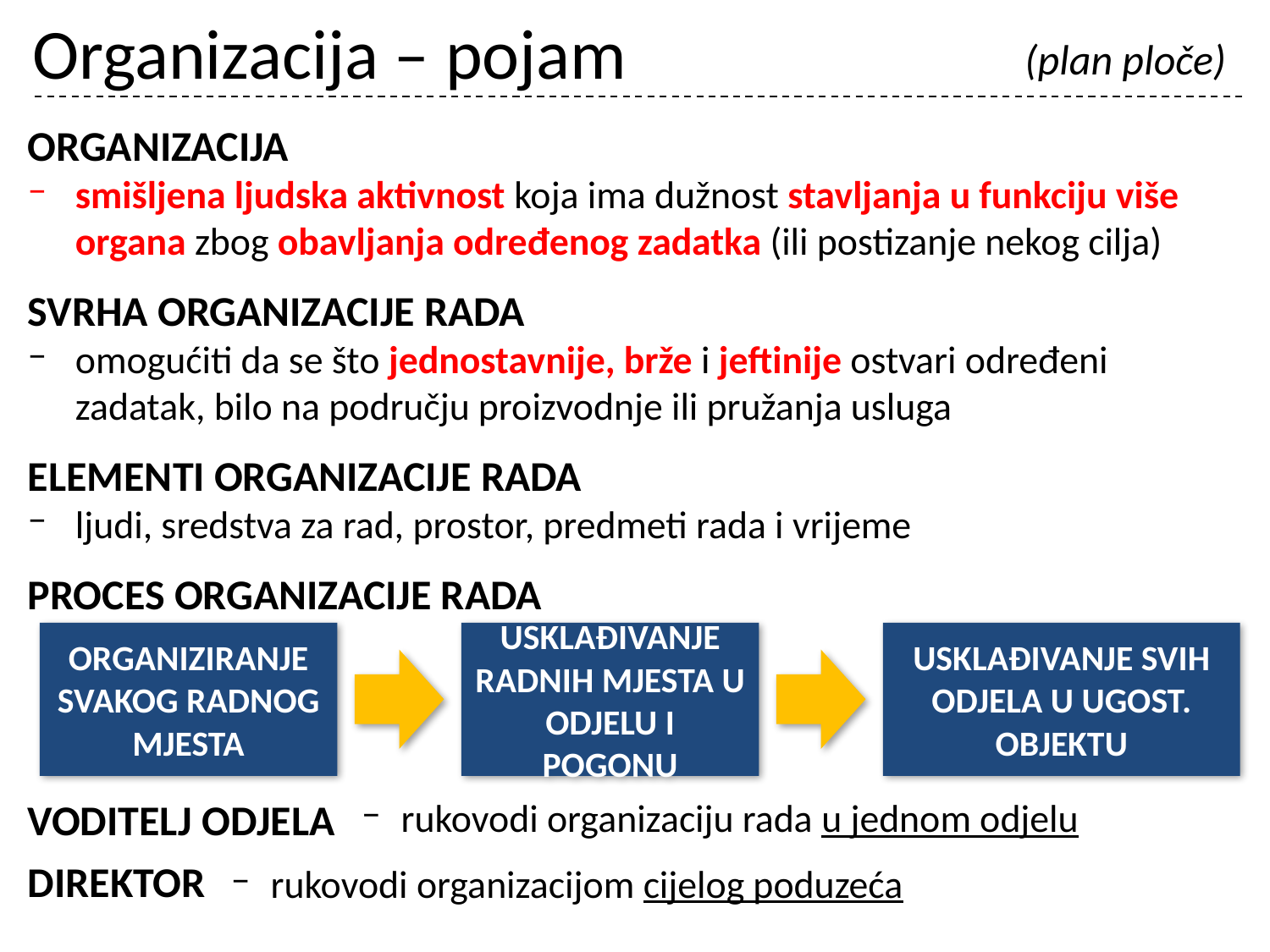

# Organizacija – pojam
(plan ploče)
ORGANIZACIJA
smišljena ljudska aktivnost koja ima dužnost stavljanja u funkciju više organa zbog obavljanja određenog zadatka (ili postizanje nekog cilja)
SVRHA ORGANIZACIJE RADA
omogućiti da se što jednostavnije, brže i jeftinije ostvari određeni zadatak, bilo na području proizvodnje ili pružanja usluga
ELEMENTI ORGANIZACIJE RADA
ljudi, sredstva za rad, prostor, predmeti rada i vrijeme
PROCES ORGANIZACIJE RADA

VODITELJ ODJELA
DIREKTOR
ORGANIZIRANJE SVAKOG RADNOG MJESTA
USKLAĐIVANJE RADNIH MJESTA U ODJELU I POGONU
USKLAĐIVANJE SVIH ODJELA U UGOST. OBJEKTU

rukovodi organizaciju rada u jednom odjelu
rukovodi organizacijom cijelog poduzeća